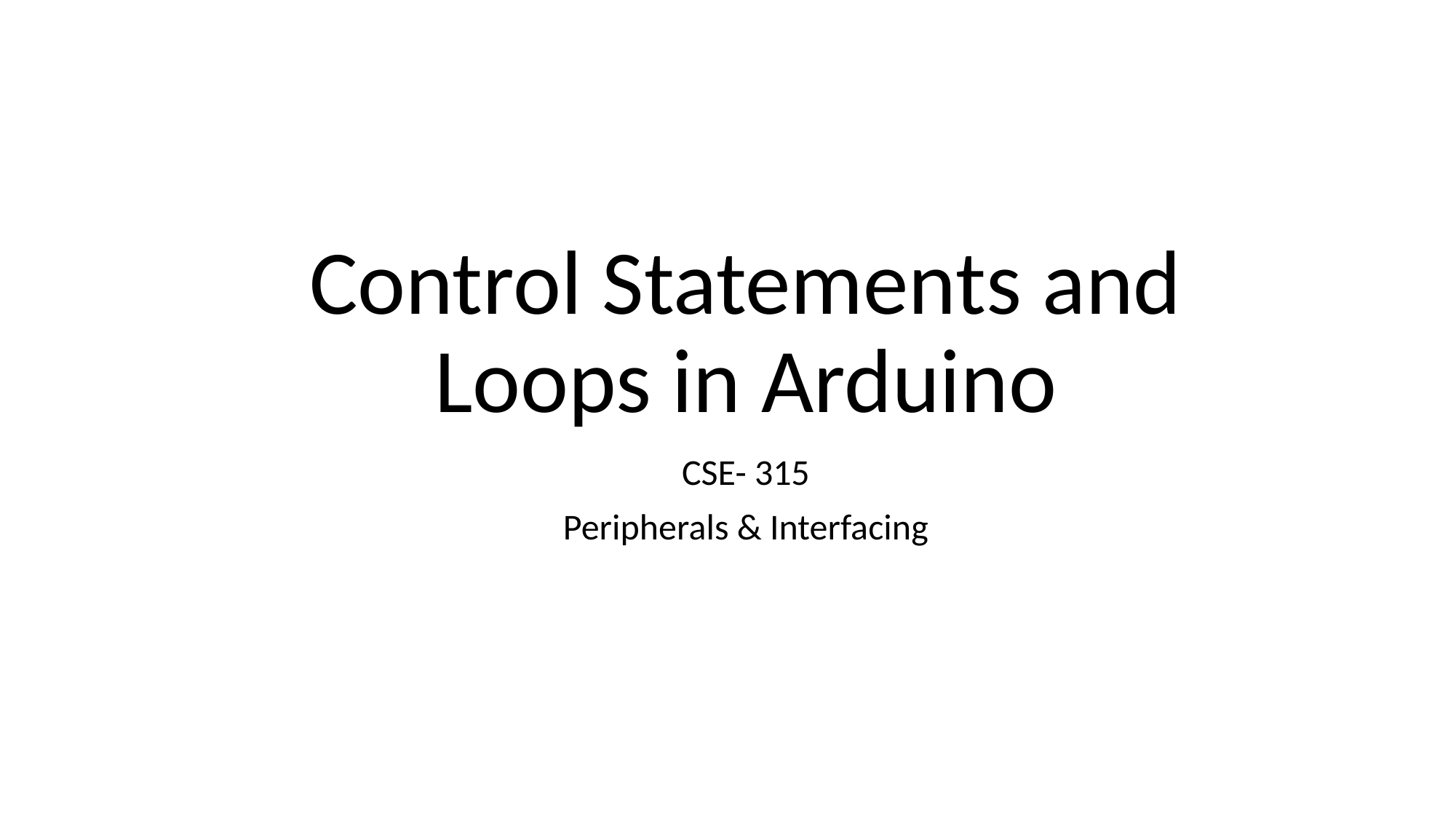

Control Statements and Loops in Arduino
CSE- 315
Peripherals & Interfacing